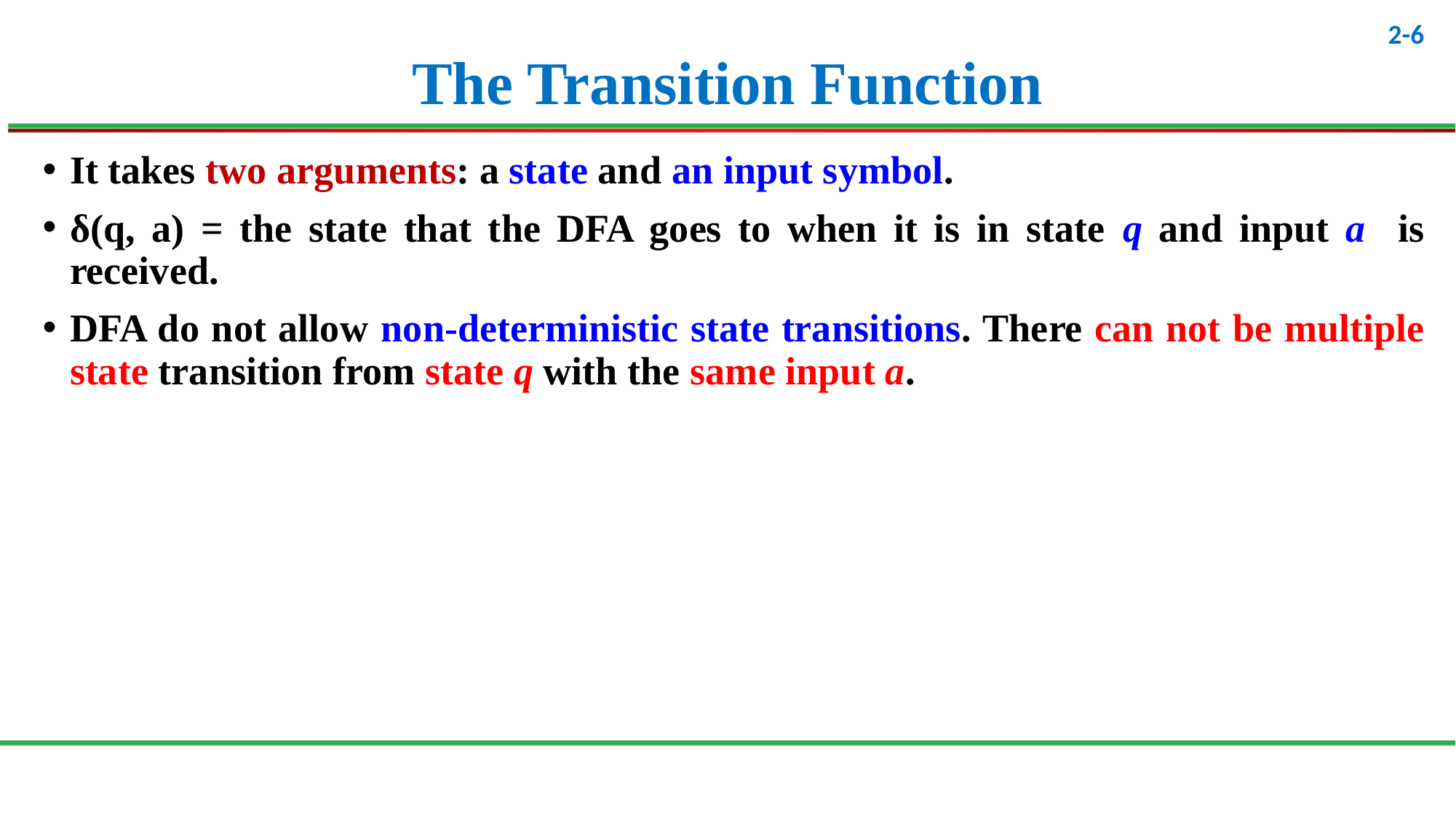

# The Transition Function
It takes two arguments: a state and an input symbol.
δ(q, a) = the state that the DFA goes to when it is in state q and input a  is received.
DFA do not allow non-deterministic state transitions. There can not be multiple state transition from state q with the same input a.